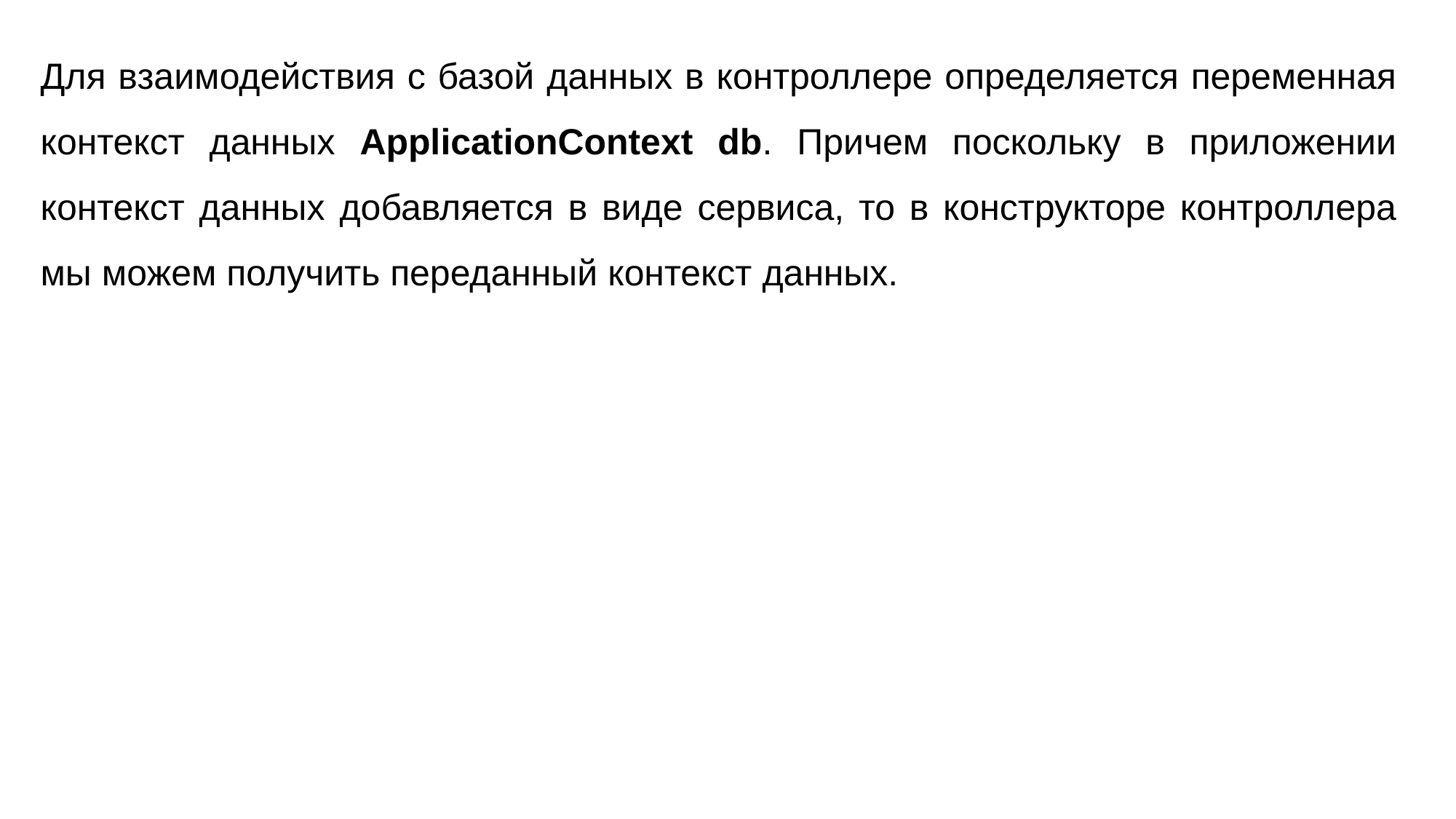

Для взаимодействия с базой данных в контроллере определяется переменная контекст данных ApplicationContext db. Причем поскольку в приложении контекст данных добавляется в виде сервиса, то в конструкторе контроллера мы можем получить переданный контекст данных.